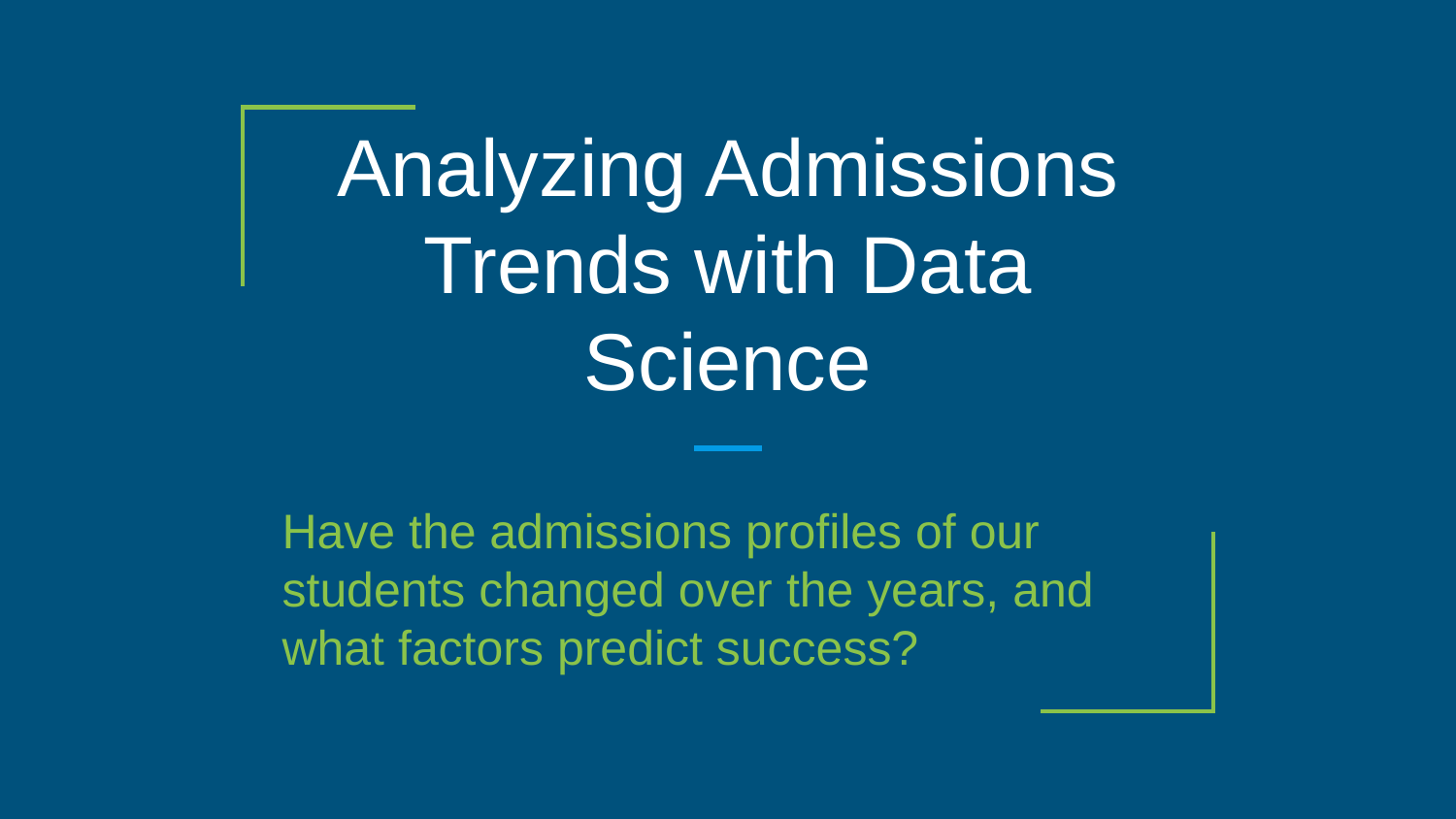

# Analyzing Admissions Trends with Data Science
Have the admissions profiles of our students changed over the years, and what factors predict success?